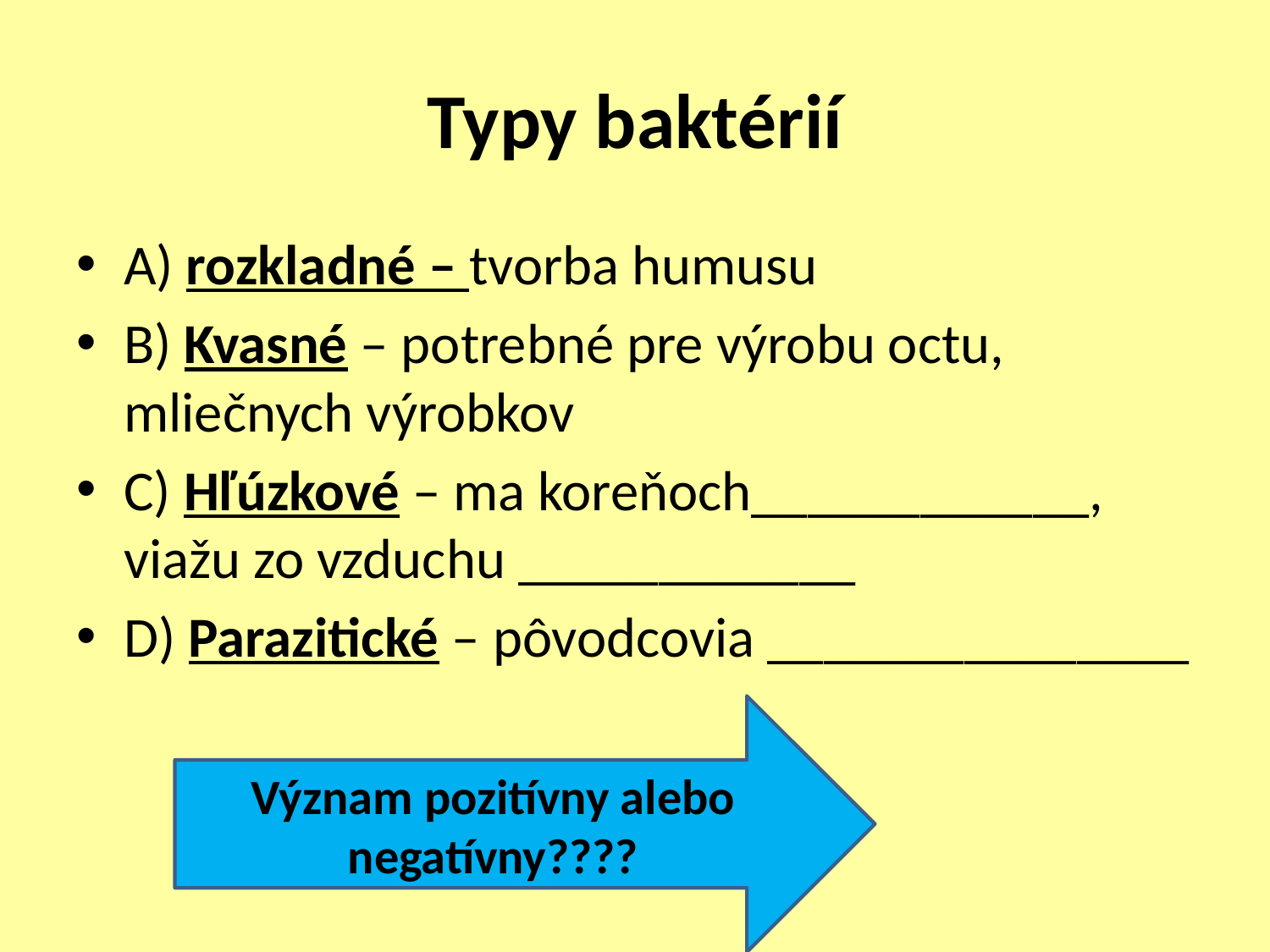

# Typy baktérií
A) rozkladné – tvorba humusu
B) Kvasné – potrebné pre výrobu octu, mliečnych výrobkov
C) Hľúzkové – ma koreňoch____________, viažu zo vzduchu ____________
D) Parazitické – pôvodcovia _______________

Význam pozitívny alebo negatívny????